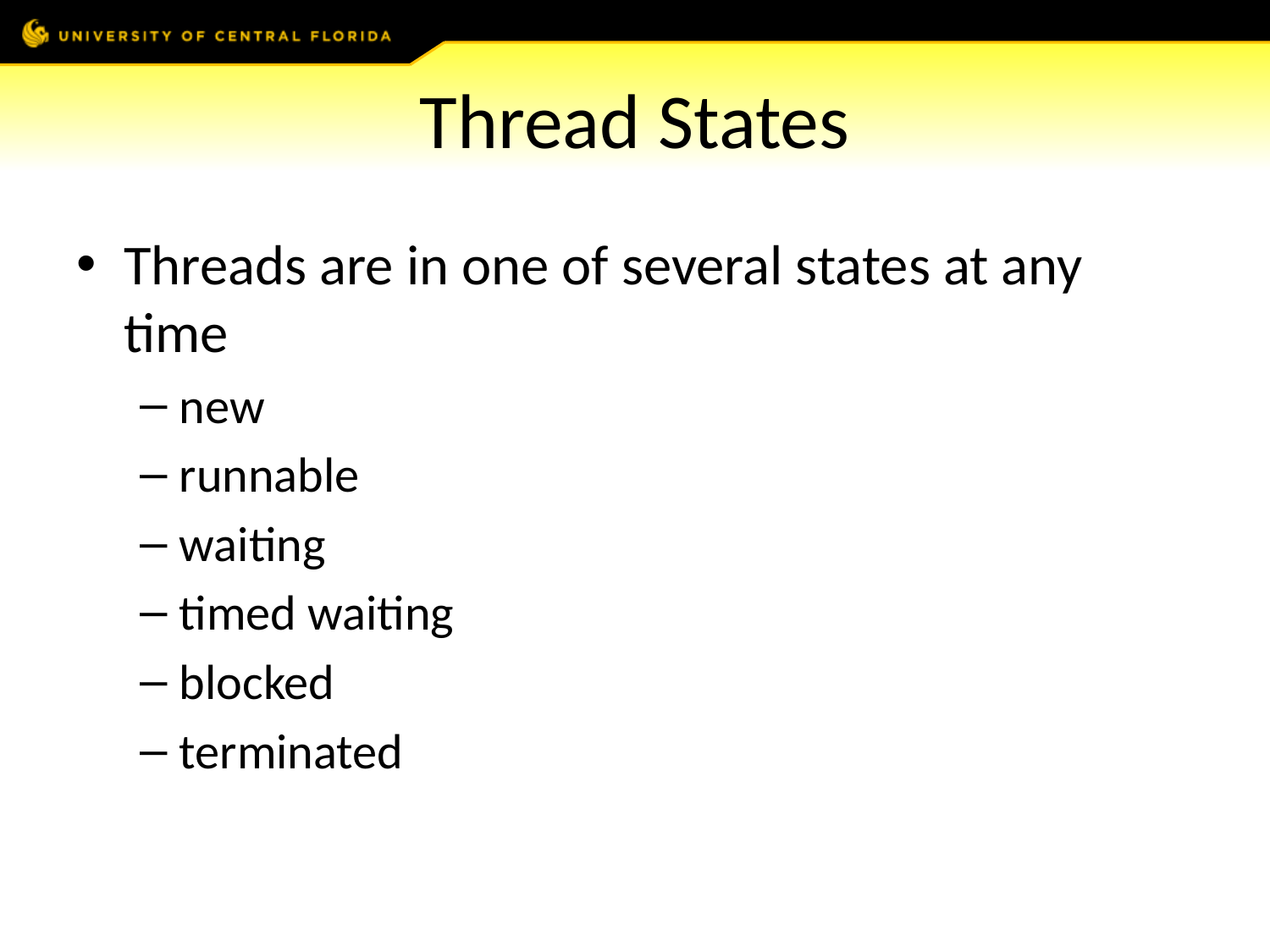

# Thread States
Threads are in one of several states at any time
new
runnable
waiting
timed waiting
blocked
terminated